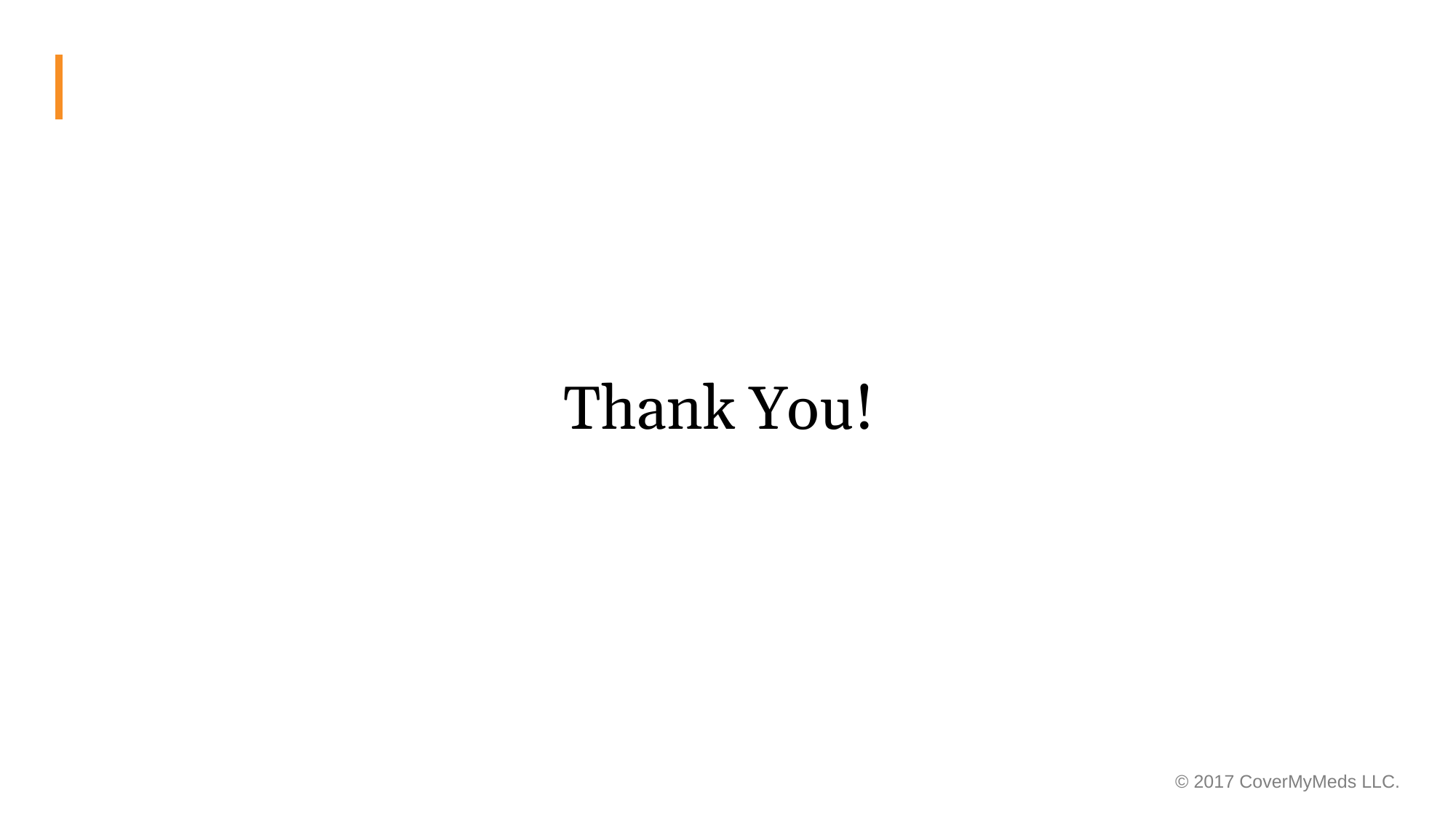

# Thank You!
© 2017 CoverMyMeds LLC.